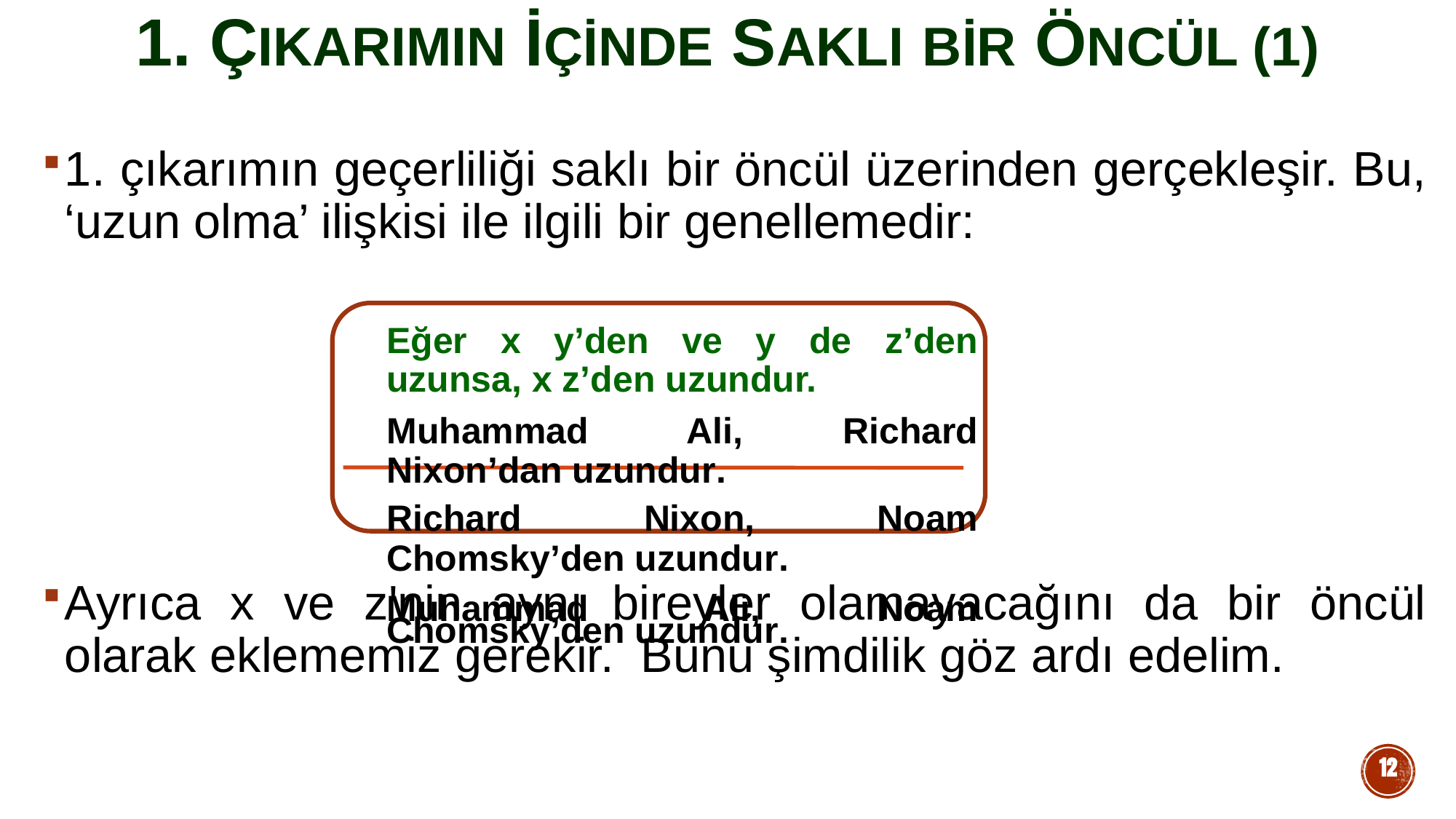

1. çıkarımın içinde saklı bir öncül (1)
1. çıkarımın geçerliliği saklı bir öncül üzerinden gerçekleşir. Bu, ‘uzun olma’ ilişkisi ile ilgili bir genellemedir:

Ayrıca x ve z'nin aynı bireyler olamayacağını da bir öncül olarak eklememiz gerekir.  Bunu şimdilik göz ardı edelim.

Eğer x y’den ve y de z’den uzunsa, x z’den uzundur.
Muhammad Ali, Richard Nixon’dan uzundur.
Richard Nixon, Noam Chomsky’den uzundur.

Muhammad Ali, Noam Chomsky’den uzundur.

12